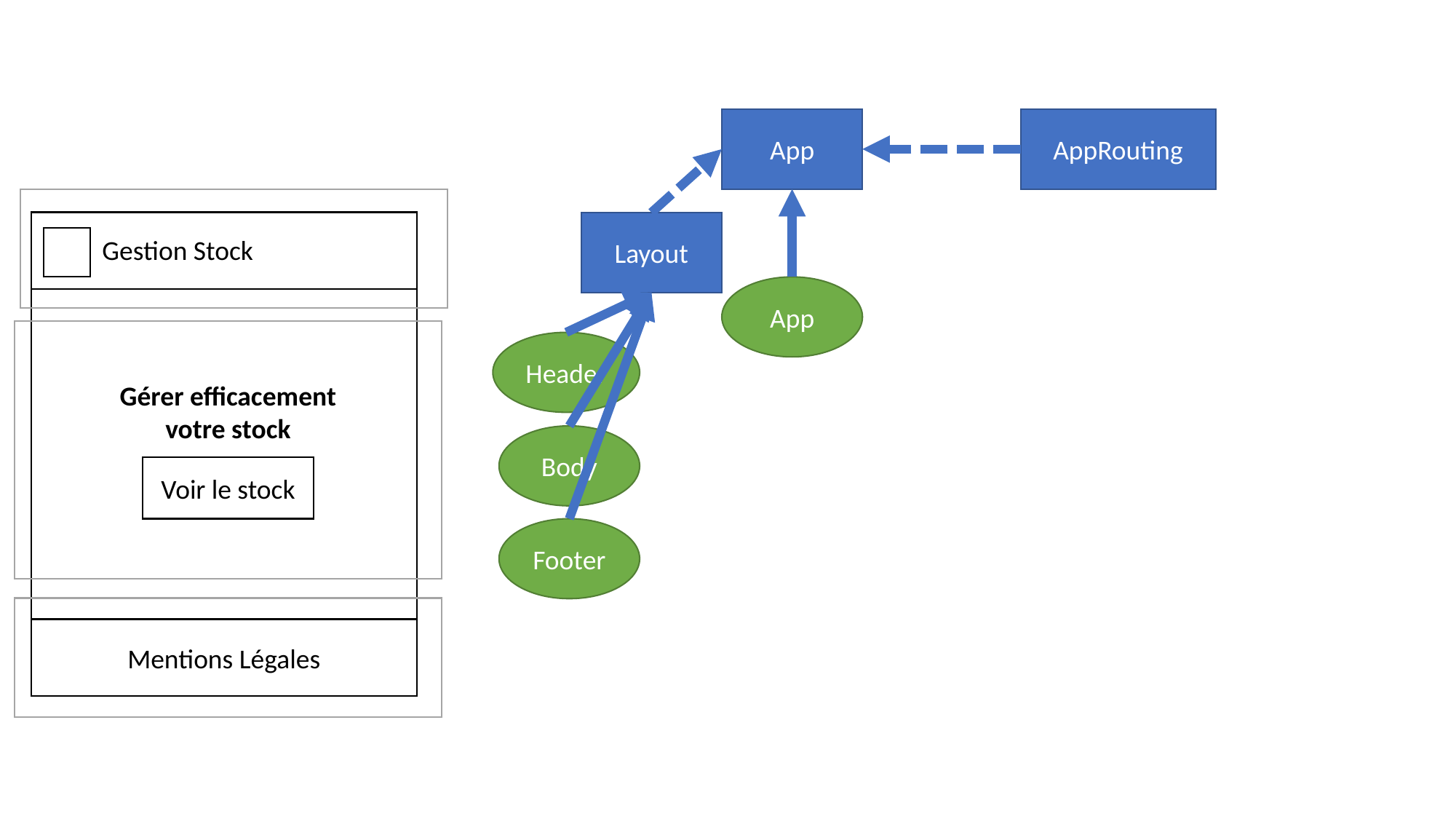

AppRouting
App

Layout

Gestion Stock
App

Header
Gérer efficacement votre stock
Body
Voir le stock
Footer

Mentions Légales